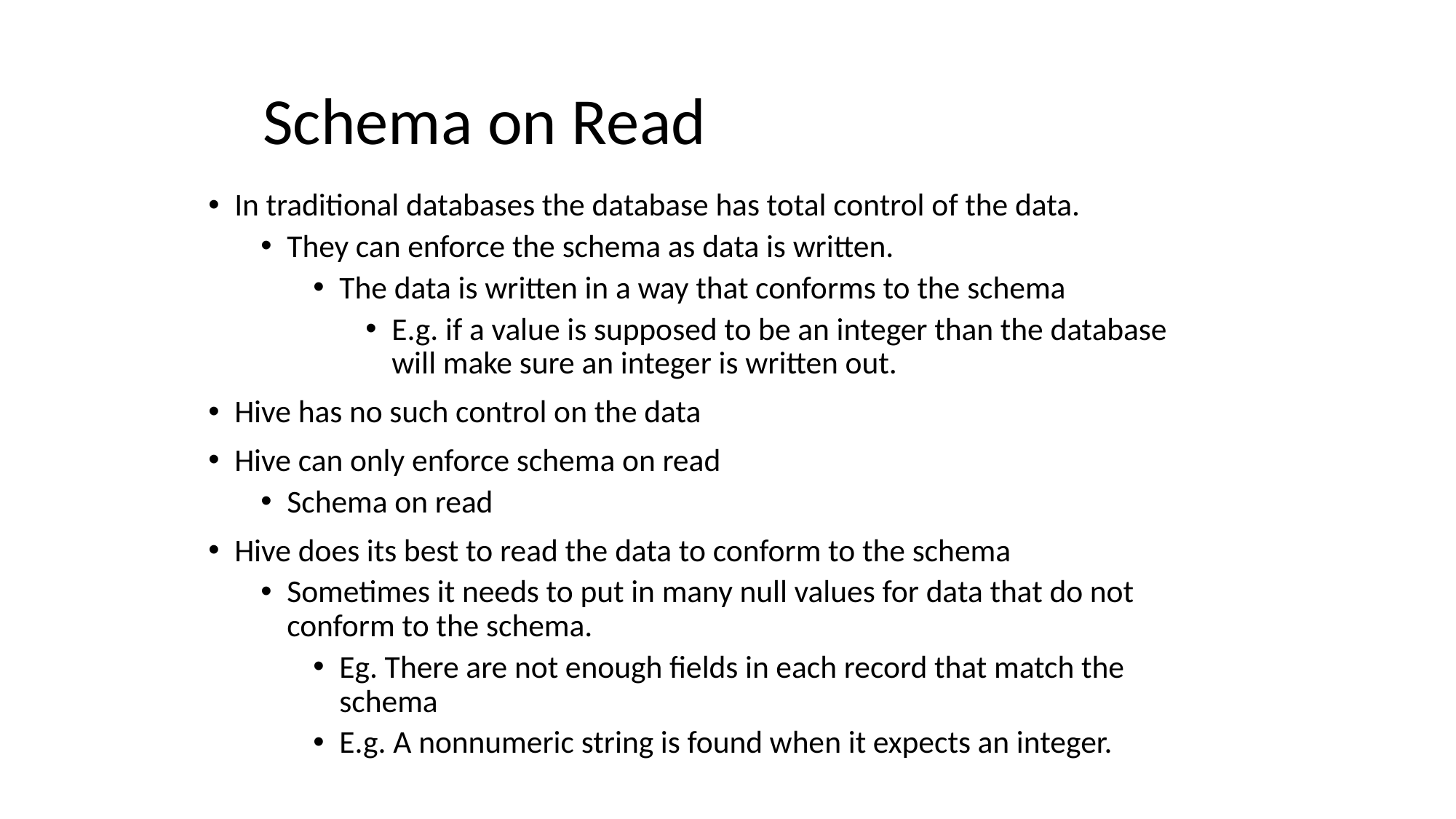

# Schema on Read
In traditional databases the database has total control of the data.
They can enforce the schema as data is written.
The data is written in a way that conforms to the schema
E.g. if a value is supposed to be an integer than the database will make sure an integer is written out.
Hive has no such control on the data
Hive can only enforce schema on read
Schema on read
Hive does its best to read the data to conform to the schema
Sometimes it needs to put in many null values for data that do not conform to the schema.
Eg. There are not enough fields in each record that match the schema
E.g. A nonnumeric string is found when it expects an integer.